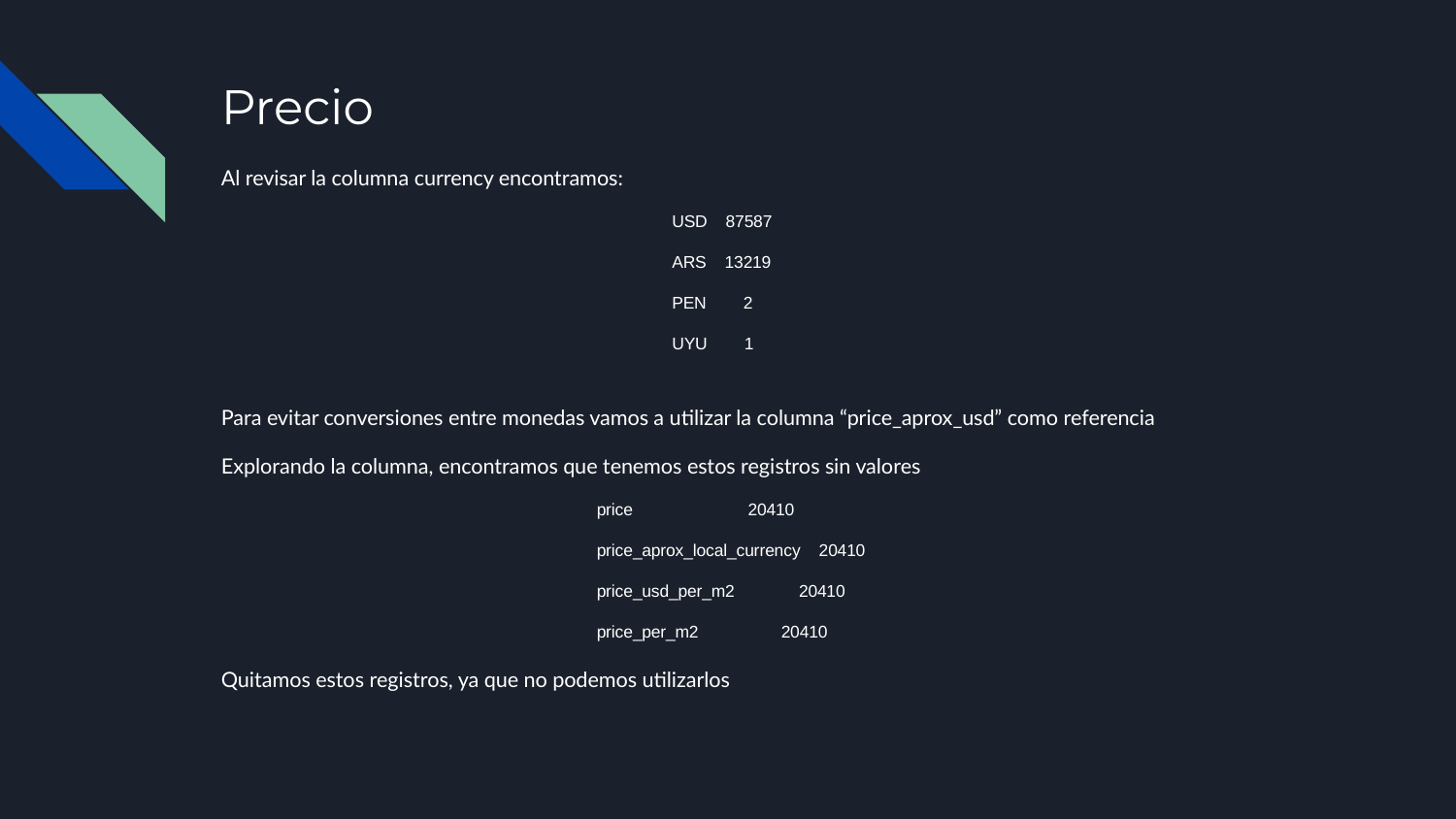

# Precio
Al revisar la columna currency encontramos:
USD    87587
ARS    13219
PEN        2
UYU        1

Para evitar conversiones entre monedas vamos a utilizar la columna “price_aprox_usd” como referencia
Explorando la columna, encontramos que tenemos estos registros sin valores
price                         20410
price_aprox_local_currency    20410
price_usd_per_m2              20410
price_per_m2                  20410

Quitamos estos registros, ya que no podemos utilizarlos